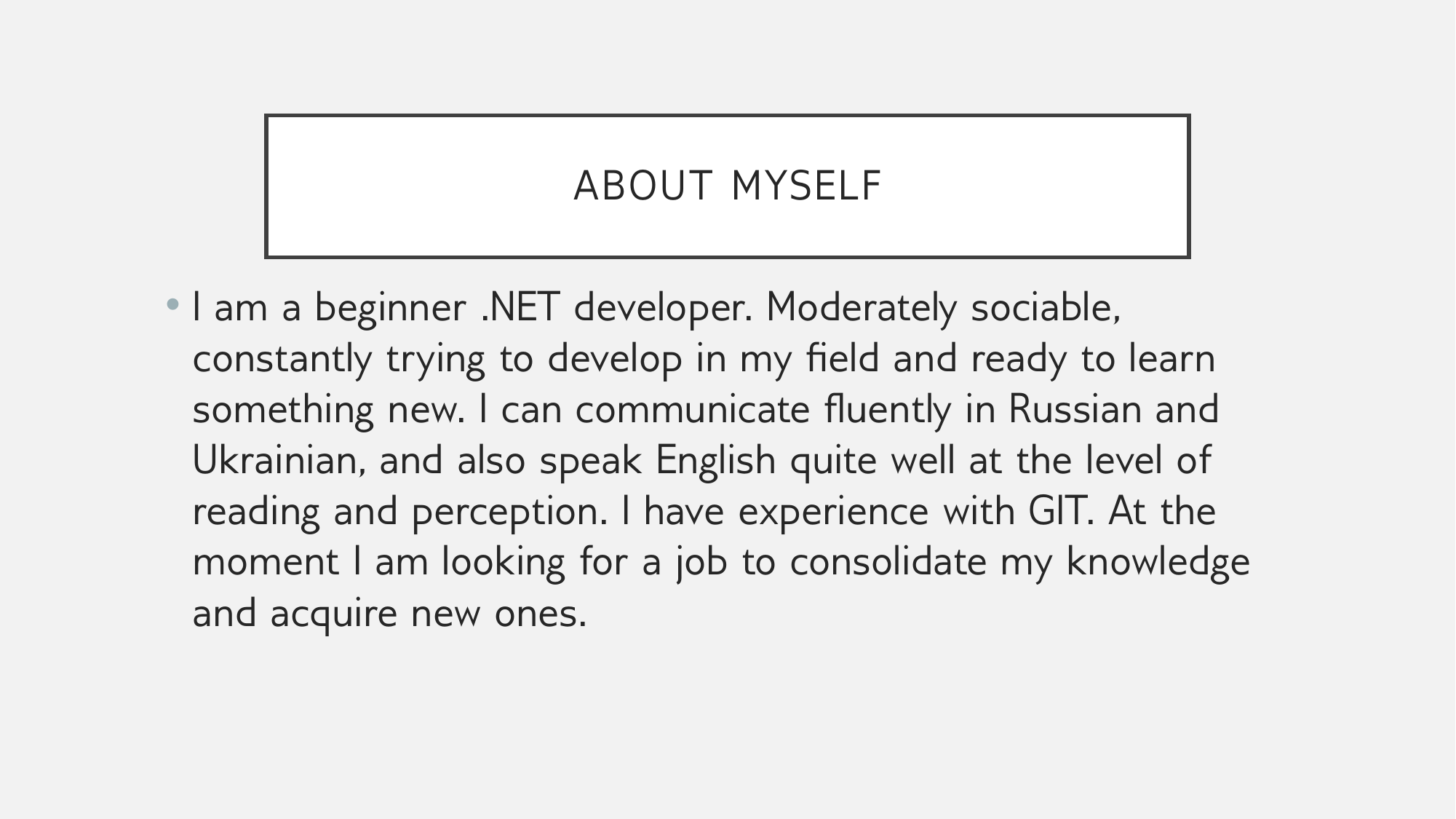

# About myself
I am a beginner .NET developer. Moderately sociable, constantly trying to develop in my field and ready to learn something new. I can communicate fluently in Russian and Ukrainian, and also speak English quite well at the level of reading and perception. I have experience with GIT. At the moment I am looking for a job to consolidate my knowledge and acquire new ones.